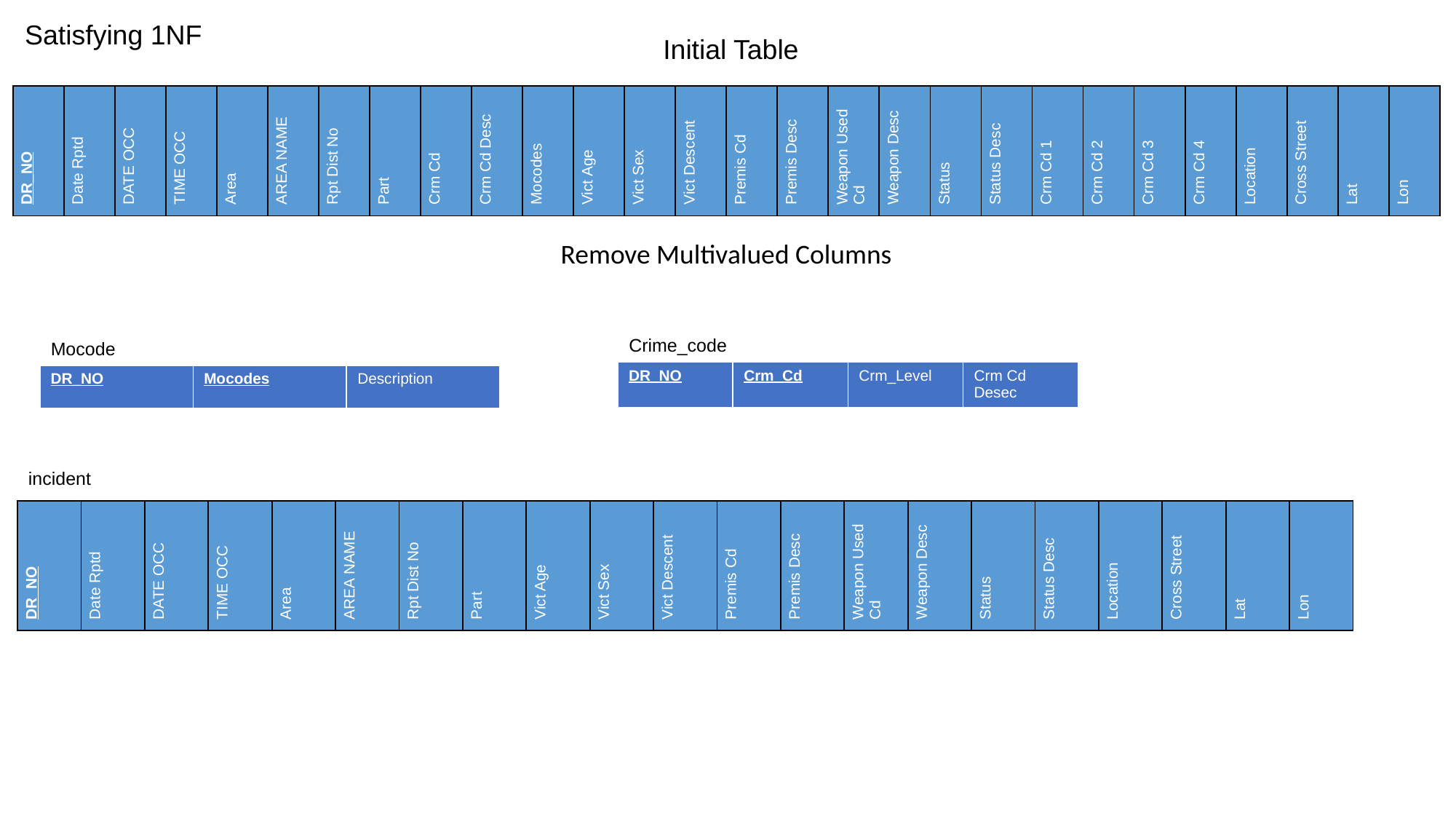

Satisfying 1NF
Initial Table
| DR\_NO | Date Rptd | DATE OCC | TIME OCC | Area | AREA NAME | Rpt Dist No | Part | Crm Cd | Crm Cd Desc | Mocodes | Vict Age | Vict Sex | Vict Descent | Premis Cd | Premis Desc | Weapon Used Cd | Weapon Desc | Status | Status Desc | Crm Cd 1 | Crm Cd 2 | Crm Cd 3 | Crm Cd 4 | Location | Cross Street | Lat | Lon |
| --- | --- | --- | --- | --- | --- | --- | --- | --- | --- | --- | --- | --- | --- | --- | --- | --- | --- | --- | --- | --- | --- | --- | --- | --- | --- | --- | --- |
Remove Multivalued Columns
Crime_code
Mocode
| DR\_NO | Crm\_Cd | Crm\_Level | Crm Cd Desec |
| --- | --- | --- | --- |
| DR\_NO | Mocodes | Description |
| --- | --- | --- |
incident
| DR\_NO | Date Rptd | DATE OCC | TIME OCC | Area | AREA NAME | Rpt Dist No | Part | Vict Age | Vict Sex | Vict Descent | Premis Cd | Premis Desc | Weapon Used Cd | Weapon Desc | Status | Status Desc | Location | Cross Street | Lat | Lon |
| --- | --- | --- | --- | --- | --- | --- | --- | --- | --- | --- | --- | --- | --- | --- | --- | --- | --- | --- | --- | --- |